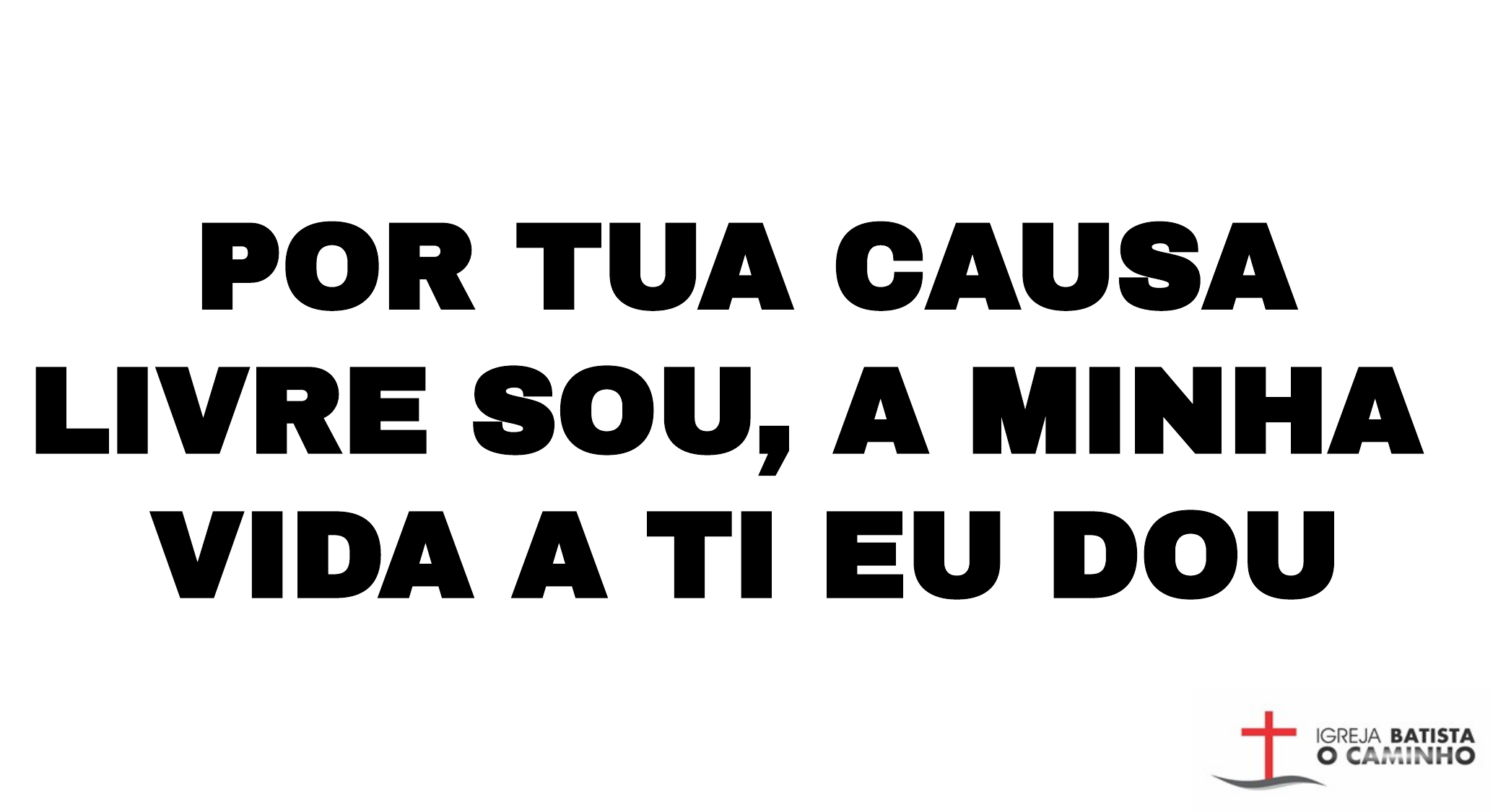

POR TUA CAUSA LIVRE SOU, A MINHA
VIDA A TI EU DOU